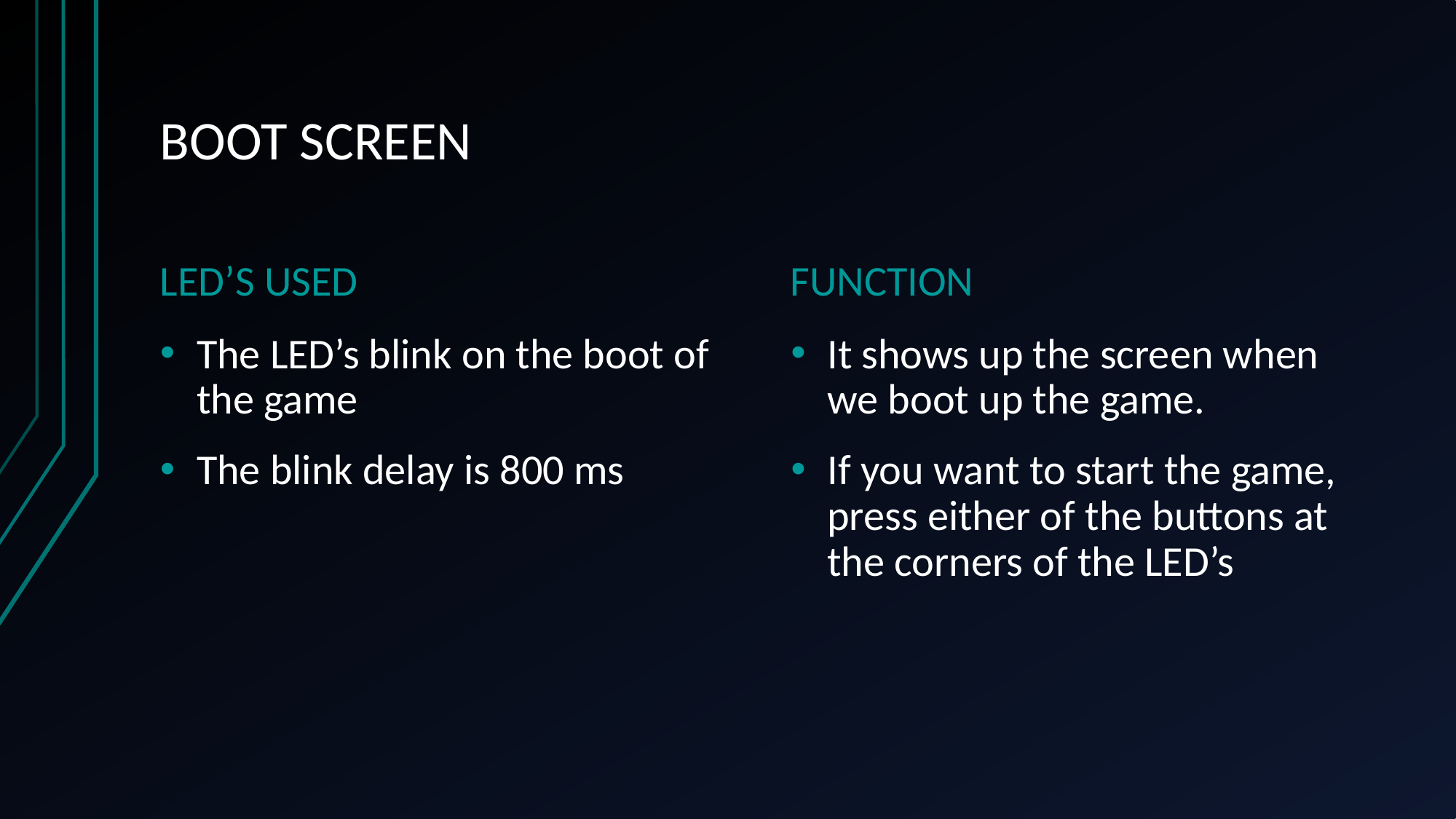

# BOOT SCREEN
LED’S USED
FUNCTION
The LED’s blink on the boot of the game
The blink delay is 800 ms
It shows up the screen when we boot up the game.
If you want to start the game, press either of the buttons at the corners of the LED’s